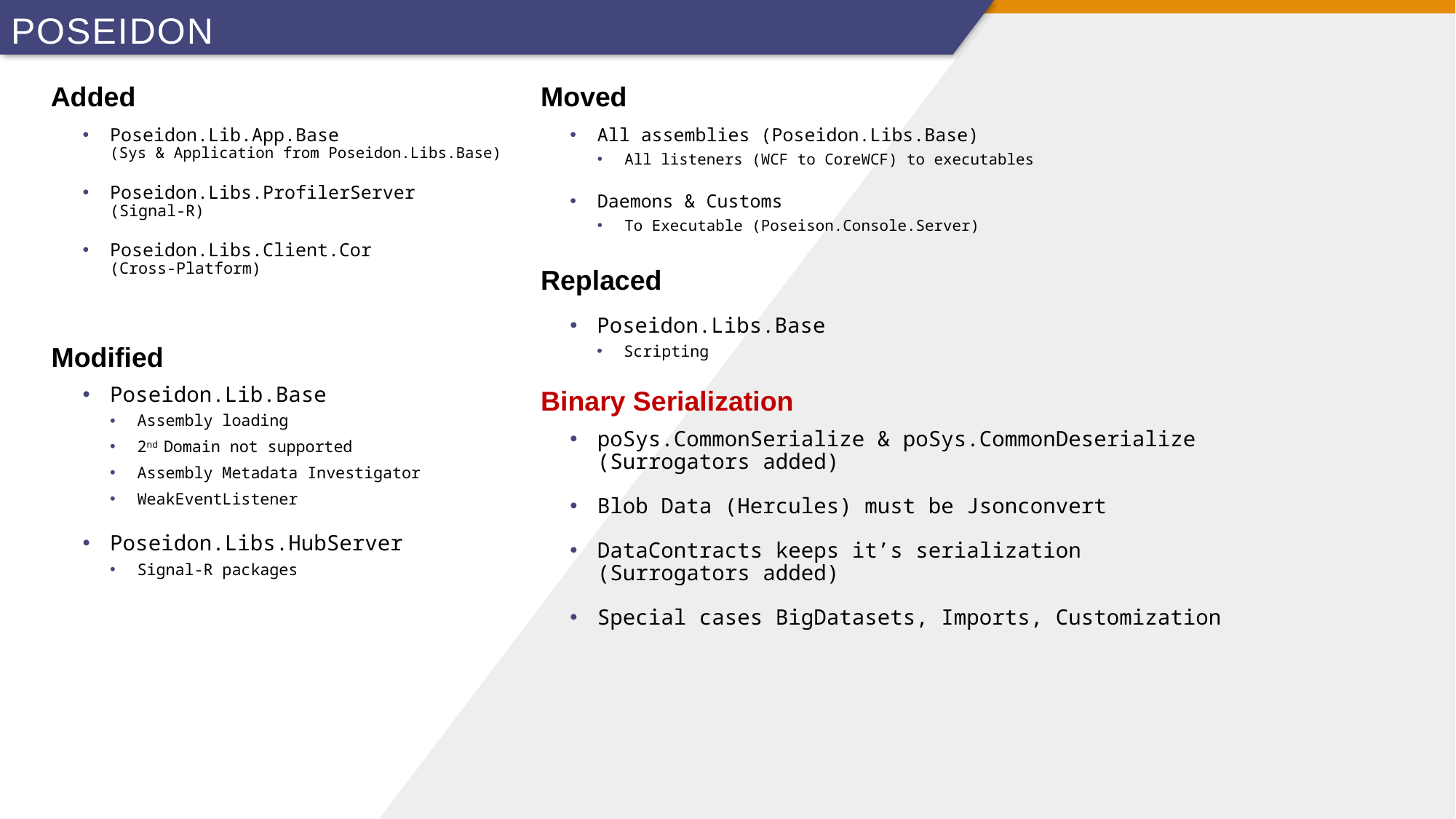

# Poseidon
Added
Moved
All assemblies (Poseidon.Libs.Base)
All listeners (WCF to CoreWCF) to executables
Daemons & Customs
To Executable (Poseison.Console.Server)
Poseidon.Lib.App.Base
(Sys & Application from Poseidon.Libs.Base)
Poseidon.Libs.ProfilerServer
(Signal-R)
Poseidon.Libs.Client.Cor
(Cross-Platform)
Replaced
Poseidon.Libs.Base
Scripting
Modified
Binary Serialization
Poseidon.Lib.Base
Assembly loading
2nd Domain not supported
Assembly Metadata Investigator
WeakEventListener
Poseidon.Libs.HubServer
Signal-R packages
poSys.CommonSerialize & poSys.CommonDeserialize
(Surrogators added)
Blob Data (Hercules) must be Jsonconvert
DataContracts keeps it’s serialization
(Surrogators added)
Special cases BigDatasets, Imports, Customization